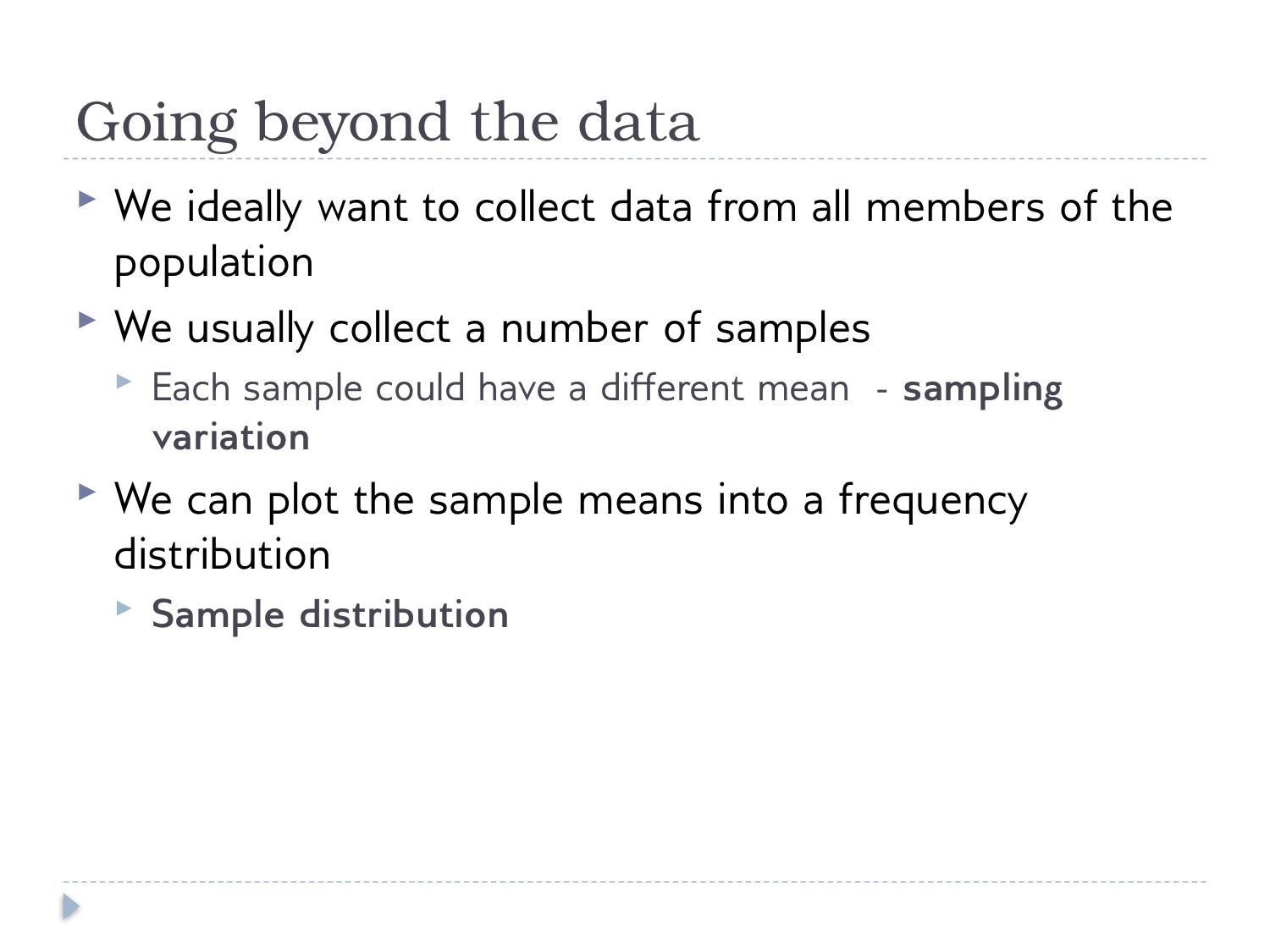

# Going beyond the data
We ideally want to collect data from all members of the population
We usually collect a number of samples
Each sample could have a different mean  - sampling variation
We can plot the sample means into a frequency distribution
Sample distribution